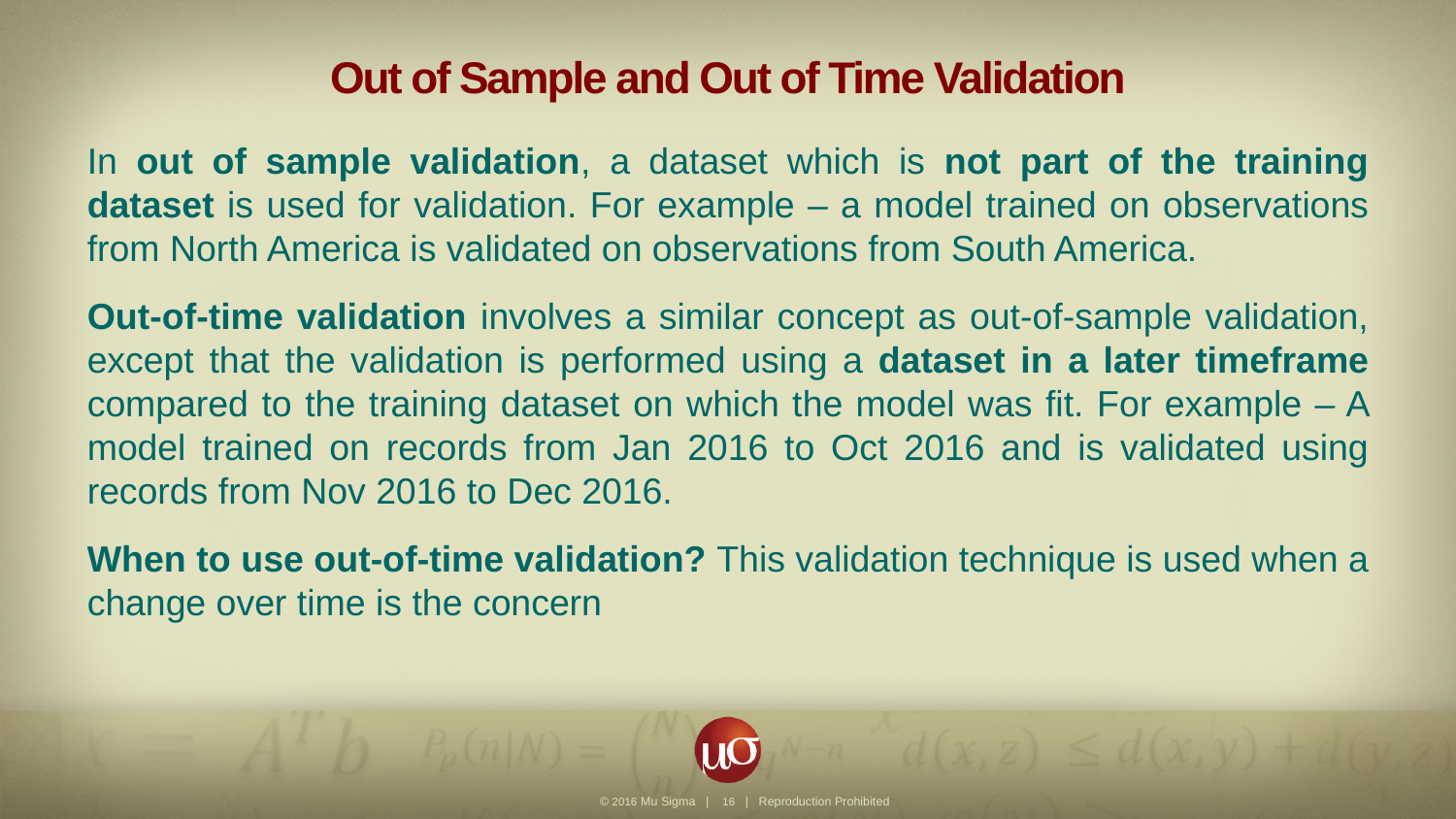

Out of Sample and Out of Time Validation
In out of sample validation, a dataset which is not part of the training dataset is used for validation. For example – a model trained on observations from North America is validated on observations from South America.
Out-of-time validation involves a similar concept as out-of-sample validation, except that the validation is performed using a dataset in a later timeframe compared to the training dataset on which the model was fit. For example – A model trained on records from Jan 2016 to Oct 2016 and is validated using records from Nov 2016 to Dec 2016.
When to use out-of-time validation? This validation technique is used when a change over time is the concern